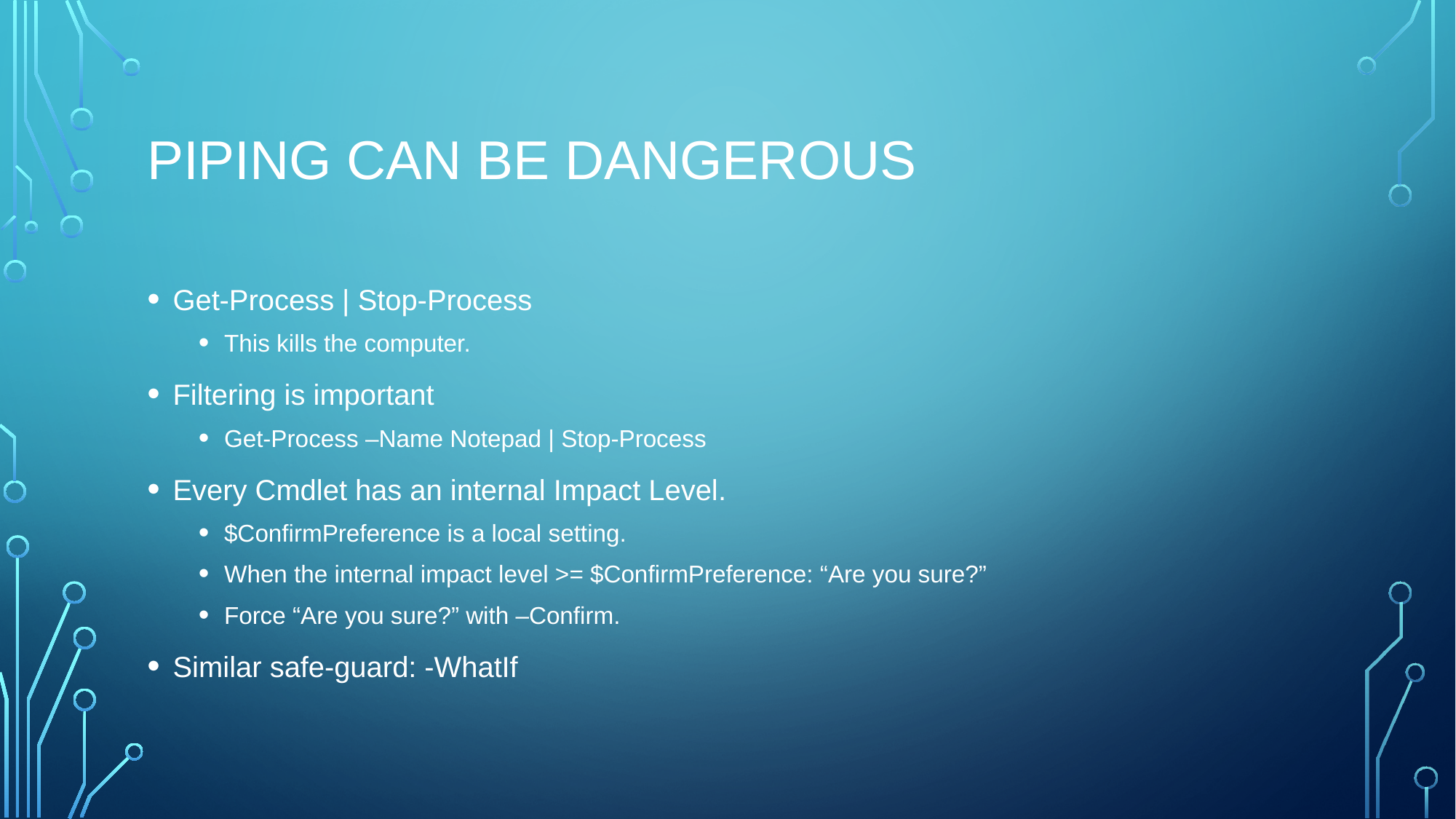

# Piping can be dangerous
Get-Process | Stop-Process
This kills the computer.
Filtering is important
Get-Process –Name Notepad | Stop-Process
Every Cmdlet has an internal Impact Level.
$ConfirmPreference is a local setting.
When the internal impact level >= $ConfirmPreference: “Are you sure?”
Force “Are you sure?” with –Confirm.
Similar safe-guard: -WhatIf